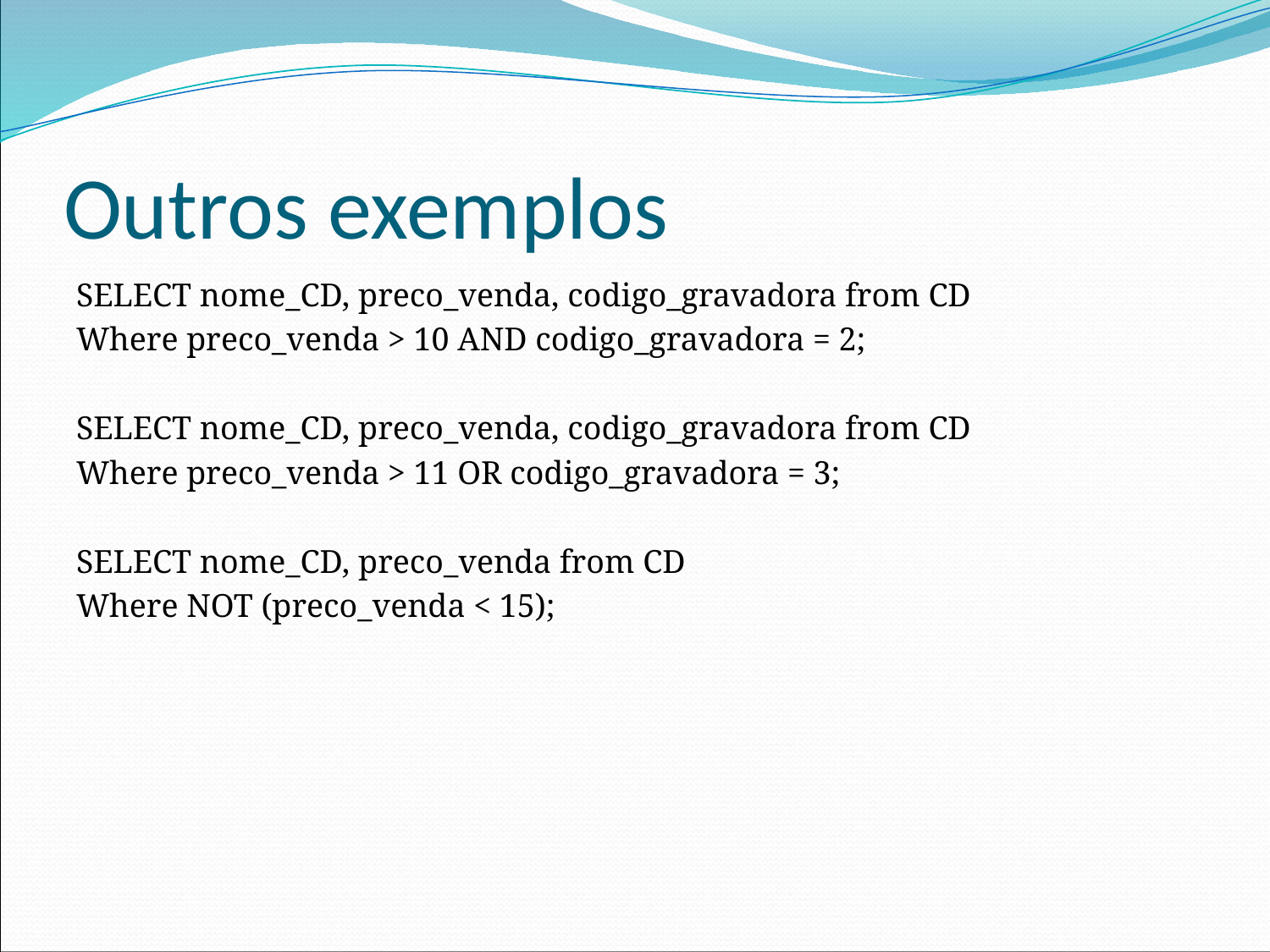

# Outros exemplos
SELECT nome_CD, preco_venda, codigo_gravadora from CD
Where preco_venda > 10 AND codigo_gravadora = 2;

SELECT nome_CD, preco_venda, codigo_gravadora from CD
Where preco_venda > 11 OR codigo_gravadora = 3;

SELECT nome_CD, preco_venda from CD
Where NOT (preco_venda < 15);